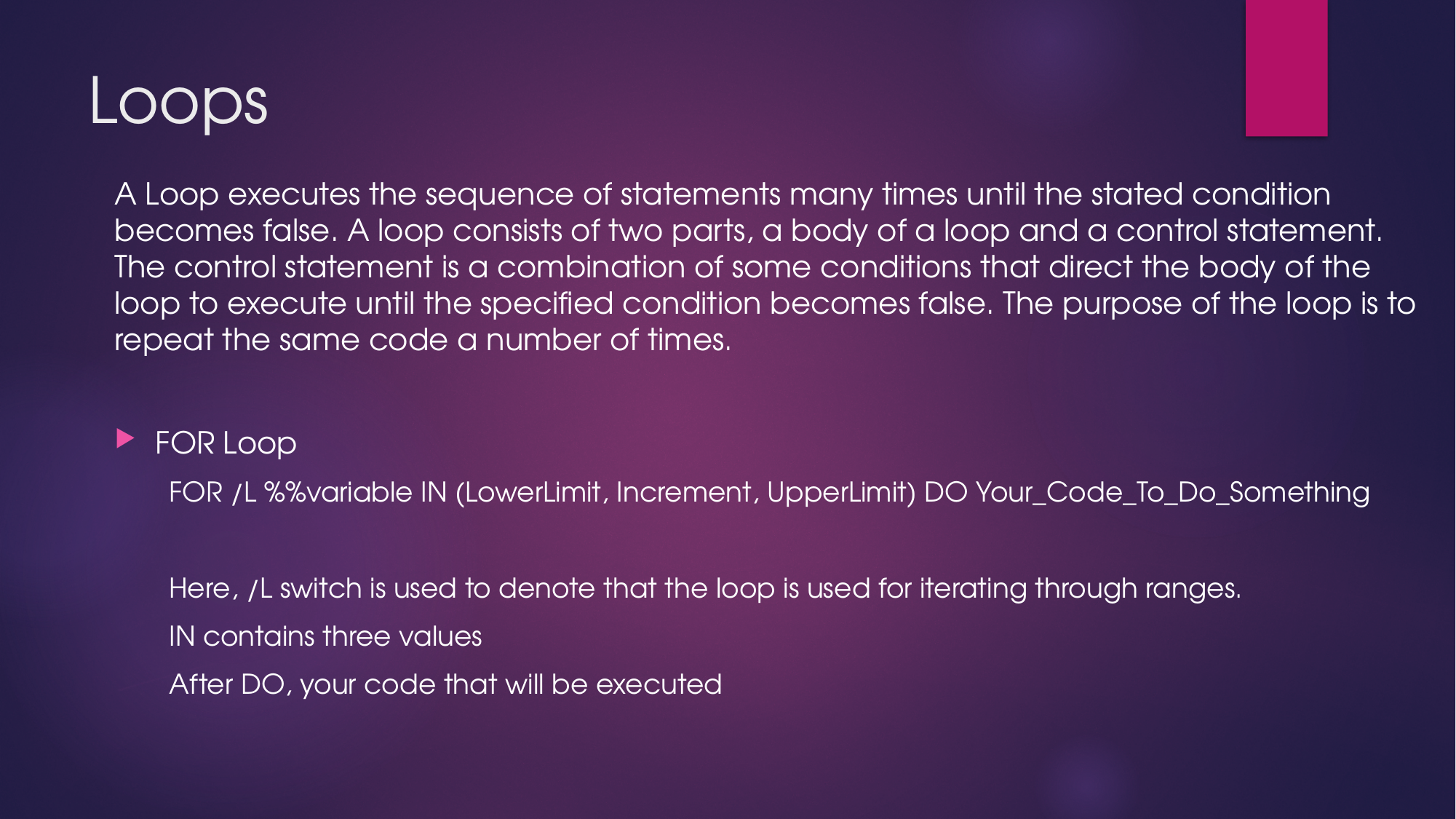

# Loops
A Loop executes the sequence of statements many times until the stated condition becomes false. A loop consists of two parts, a body of a loop and a control statement. The control statement is a combination of some conditions that direct the body of the loop to execute until the specified condition becomes false. The purpose of the loop is to repeat the same code a number of times.

FOR Loop
FOR /L %%variable IN (LowerLimit, Increment, UpperLimit) DO Your_Code_To_Do_Something

Here, /L switch is used to denote that the loop is used for iterating through ranges.
IN contains three values
After DO, your code that will be executed